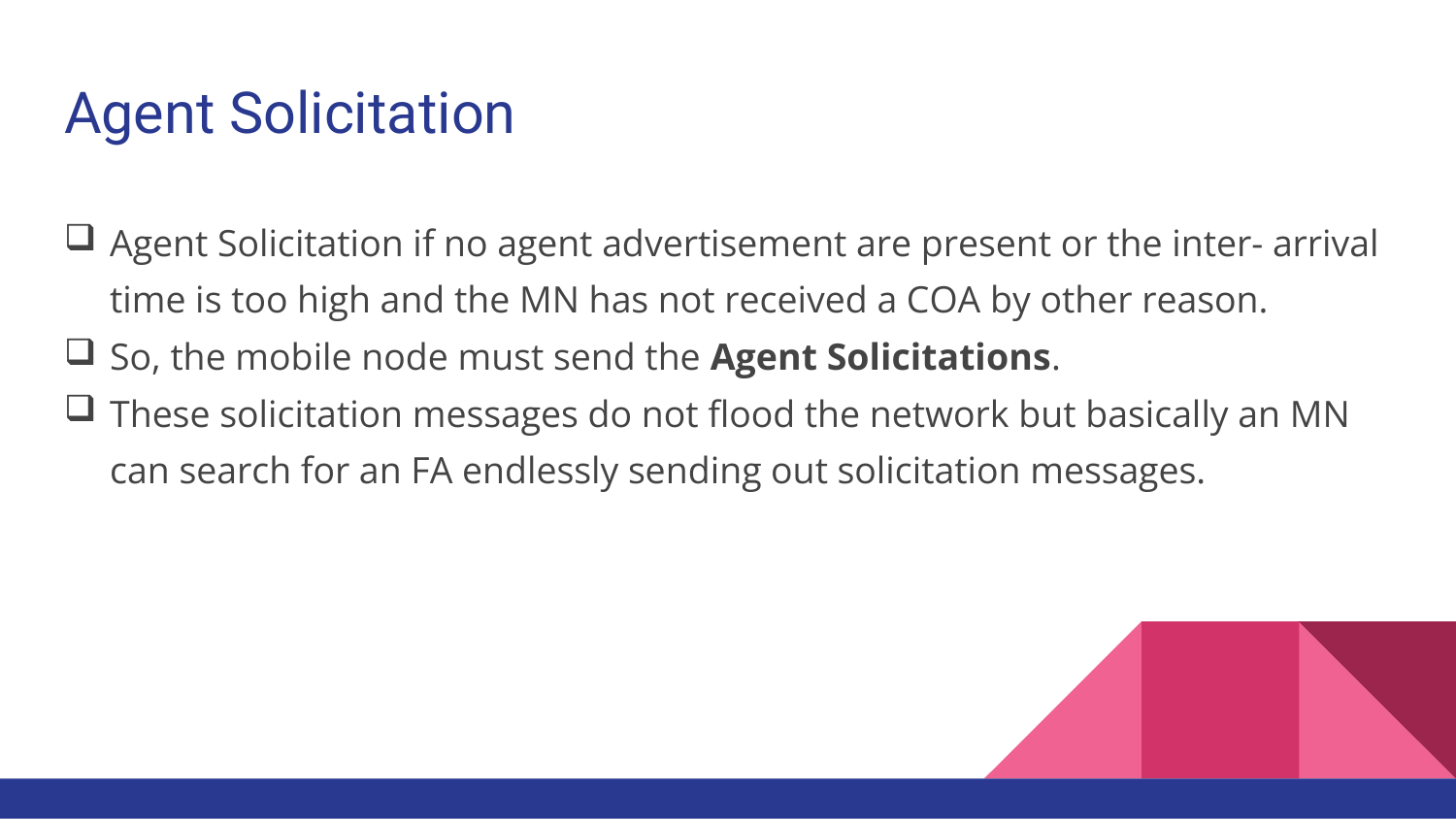

# Agent Solicitation
Agent Solicitation if no agent advertisement are present or the inter- arrival time is too high and the MN has not received a COA by other reason.
So, the mobile node must send the Agent Solicitations.
These solicitation messages do not flood the network but basically an MN can search for an FA endlessly sending out solicitation messages.